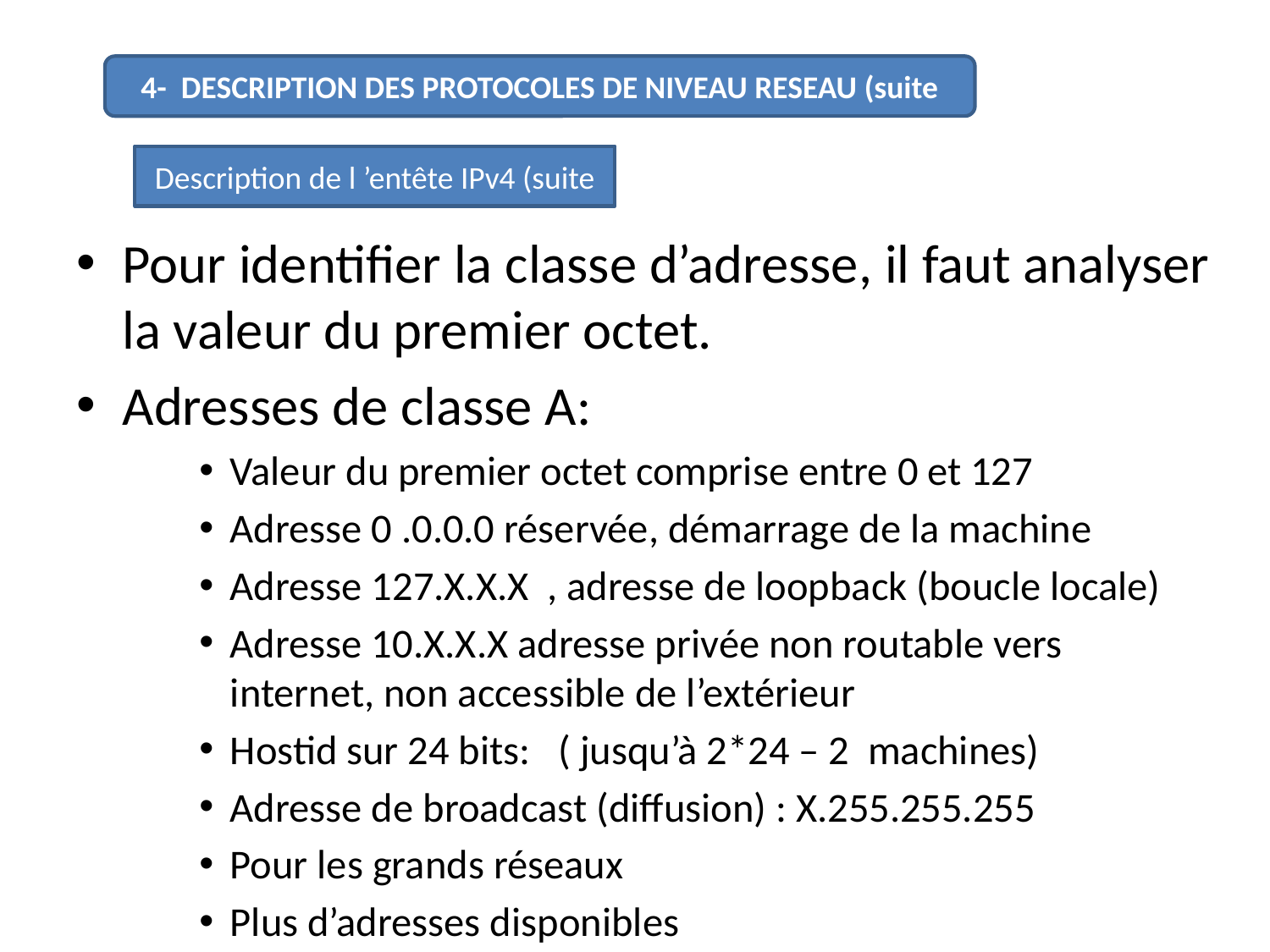

#
4-  DESCRIPTION DES PROTOCOLES DE NIVEAU RESEAU (suite
Description de l ’entête IPv4 (suite
Pour identifier la classe d’adresse, il faut analyser la valeur du premier octet.
Adresses de classe A:
Valeur du premier octet comprise entre 0 et 127
Adresse 0 .0.0.0 réservée, démarrage de la machine
Adresse 127.X.X.X  , adresse de loopback (boucle locale)
Adresse 10.X.X.X adresse privée non routable vers internet, non accessible de l’extérieur
Hostid sur 24 bits:   ( jusqu’à 2*24 – 2  machines)
Adresse de broadcast (diffusion) : X.255.255.255
Pour les grands réseaux
Plus d’adresses disponibles